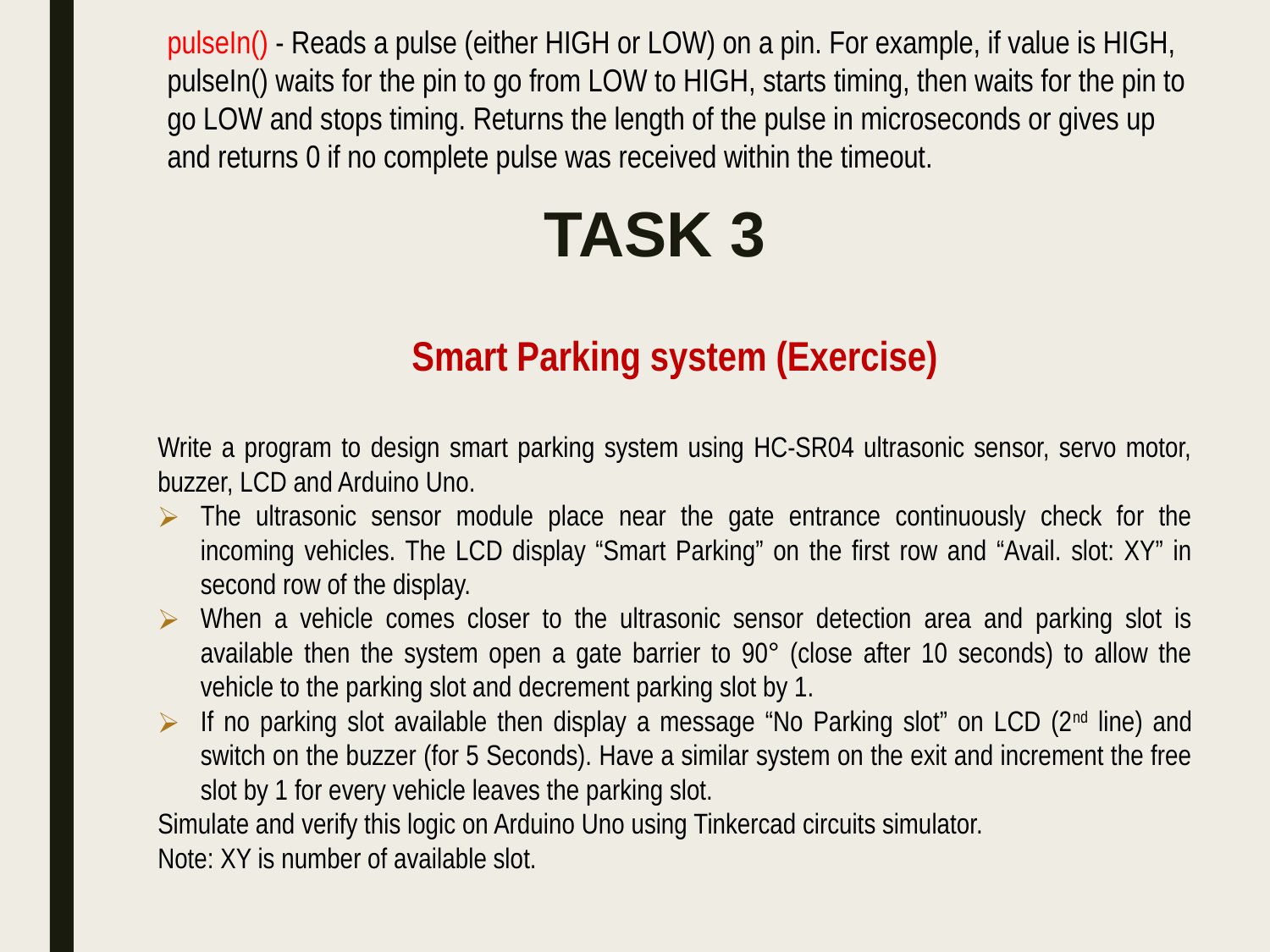

pulseIn() - Reads a pulse (either HIGH or LOW) on a pin. For example, if value is HIGH, pulseIn() waits for the pin to go from LOW to HIGH, starts timing, then waits for the pin to go LOW and stops timing. Returns the length of the pulse in microseconds or gives up and returns 0 if no complete pulse was received within the timeout.
# TASK 3

Smart Parking system (Exercise)

Write a program to design smart parking system using HC-SR04 ultrasonic sensor, servo motor, buzzer, LCD and Arduino Uno.
The ultrasonic sensor module place near the gate entrance continuously check for the incoming vehicles. The LCD display “Smart Parking” on the first row and “Avail. slot: XY” in second row of the display.
When a vehicle comes closer to the ultrasonic sensor detection area and parking slot is available then the system open a gate barrier to 90° (close after 10 seconds) to allow the vehicle to the parking slot and decrement parking slot by 1.
If no parking slot available then display a message “No Parking slot” on LCD (2nd line) and switch on the buzzer (for 5 Seconds). Have a similar system on the exit and increment the free slot by 1 for every vehicle leaves the parking slot.
Simulate and verify this logic on Arduino Uno using Tinkercad circuits simulator.
Note: XY is number of available slot.